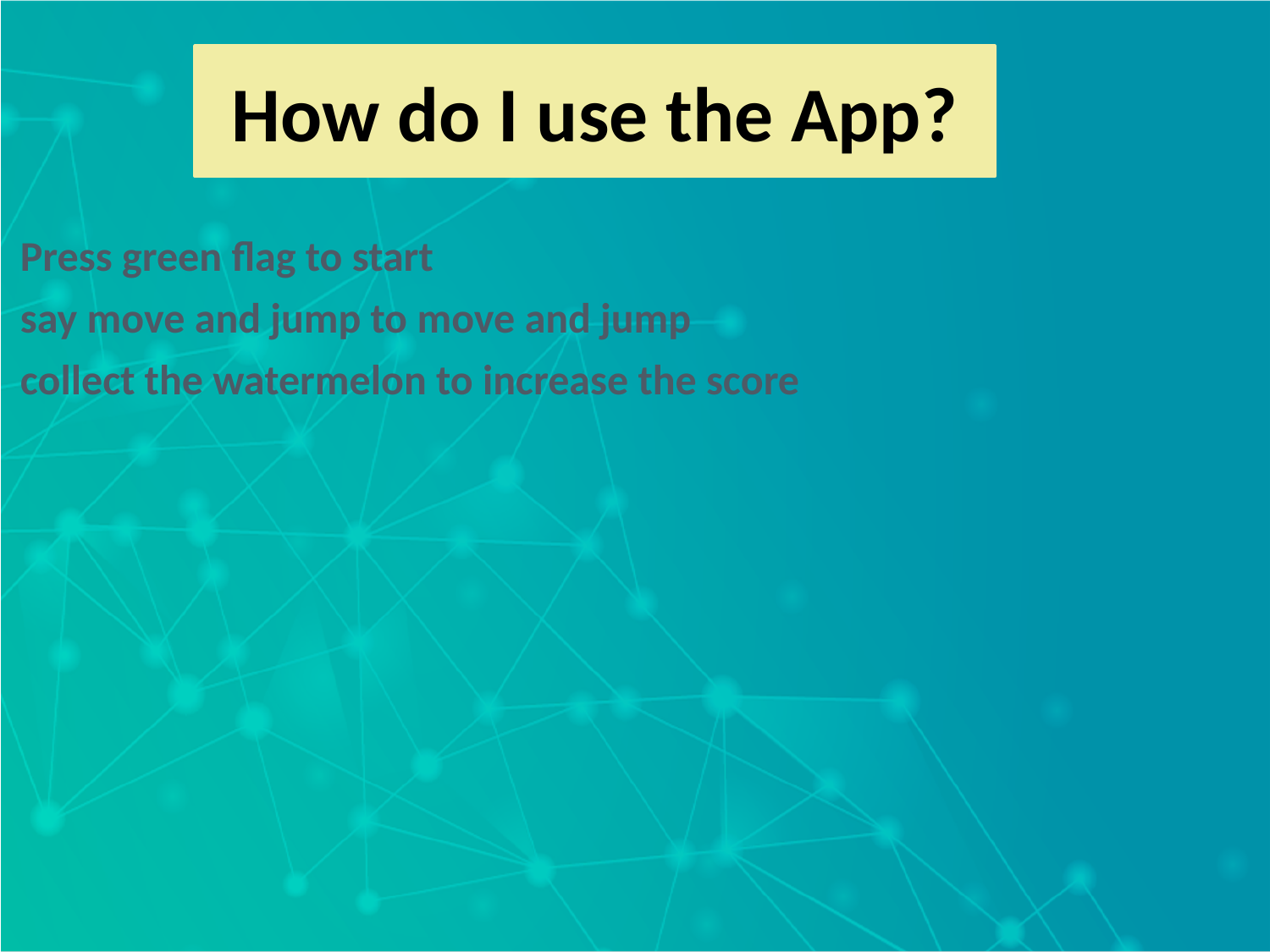

How do I use the App?
Press green flag to start
say move and jump to move and jump
collect the watermelon to increase the score